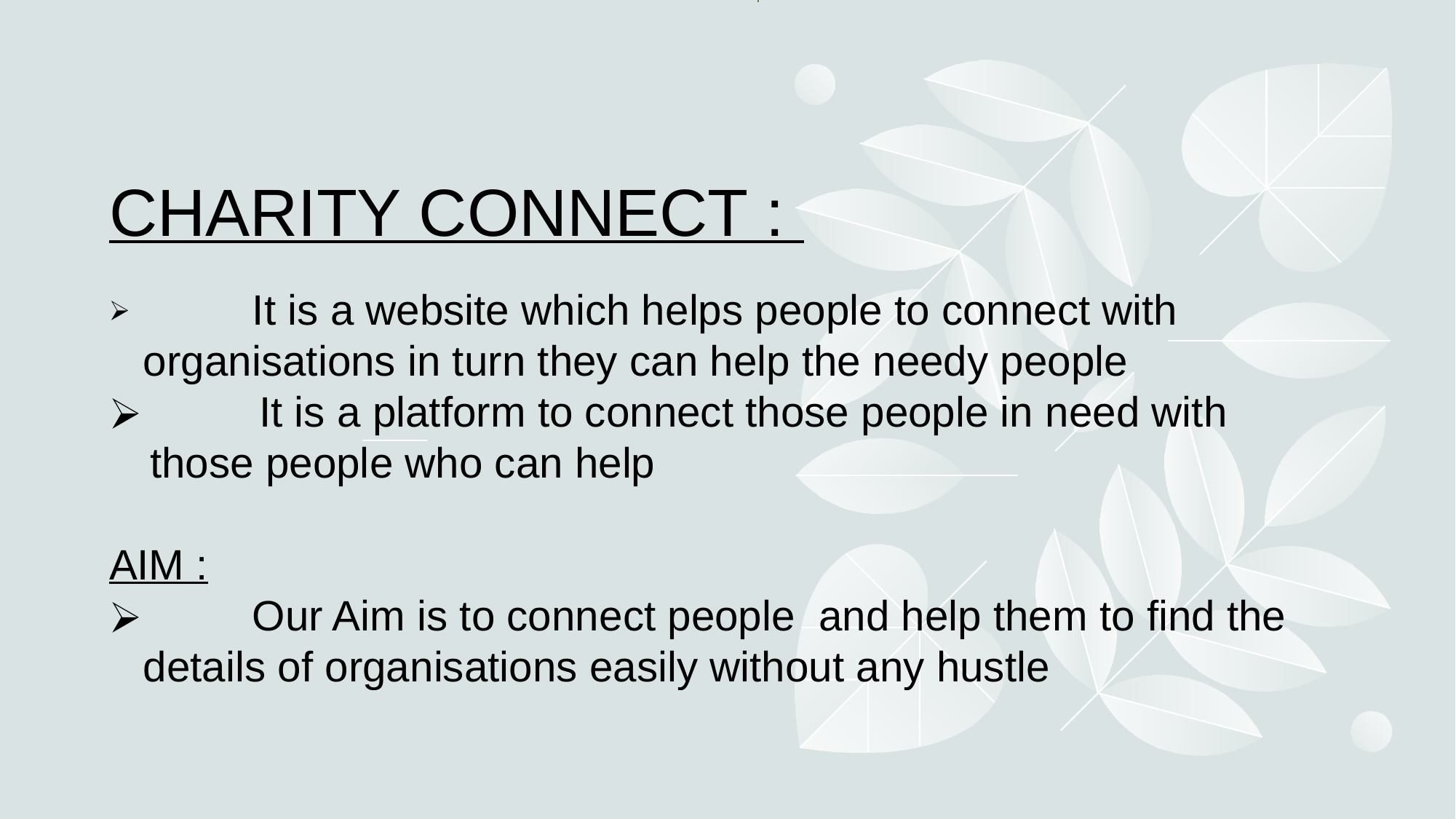

CHARITY CONNECT :

	It is a website which helps people to connect with organisations in turn they can help the needy people
	It is a platform to connect those people in need with those people who can help

AIM :
	Our Aim is to connect people  and help them to find the details of organisations easily without any hustle